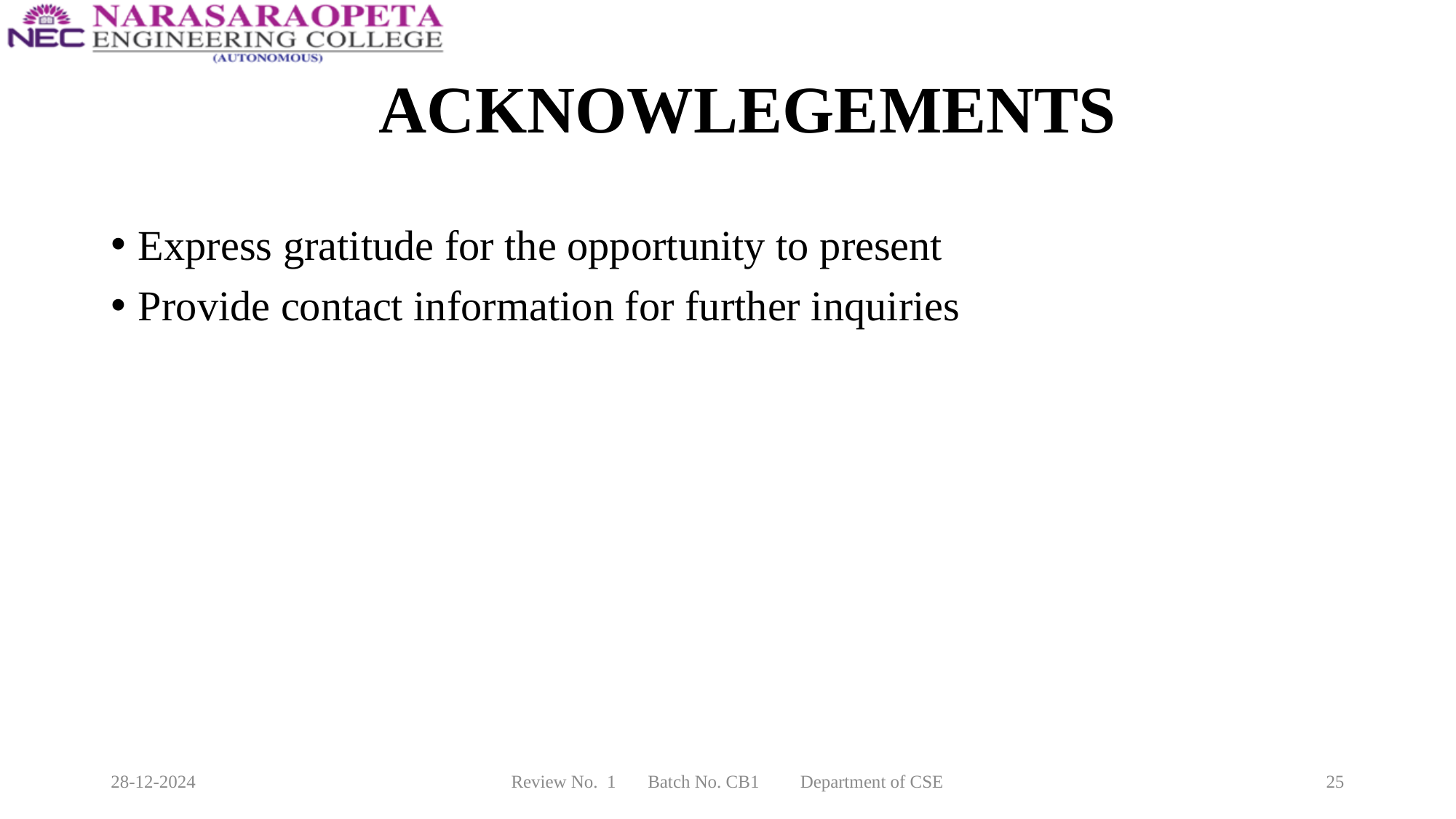

# ACKNOWLEGEMENTS
Express gratitude for the opportunity to present
Provide contact information for further inquiries
28-12-2024
Review No.  1       Batch No. CB1         Department of CSE
25